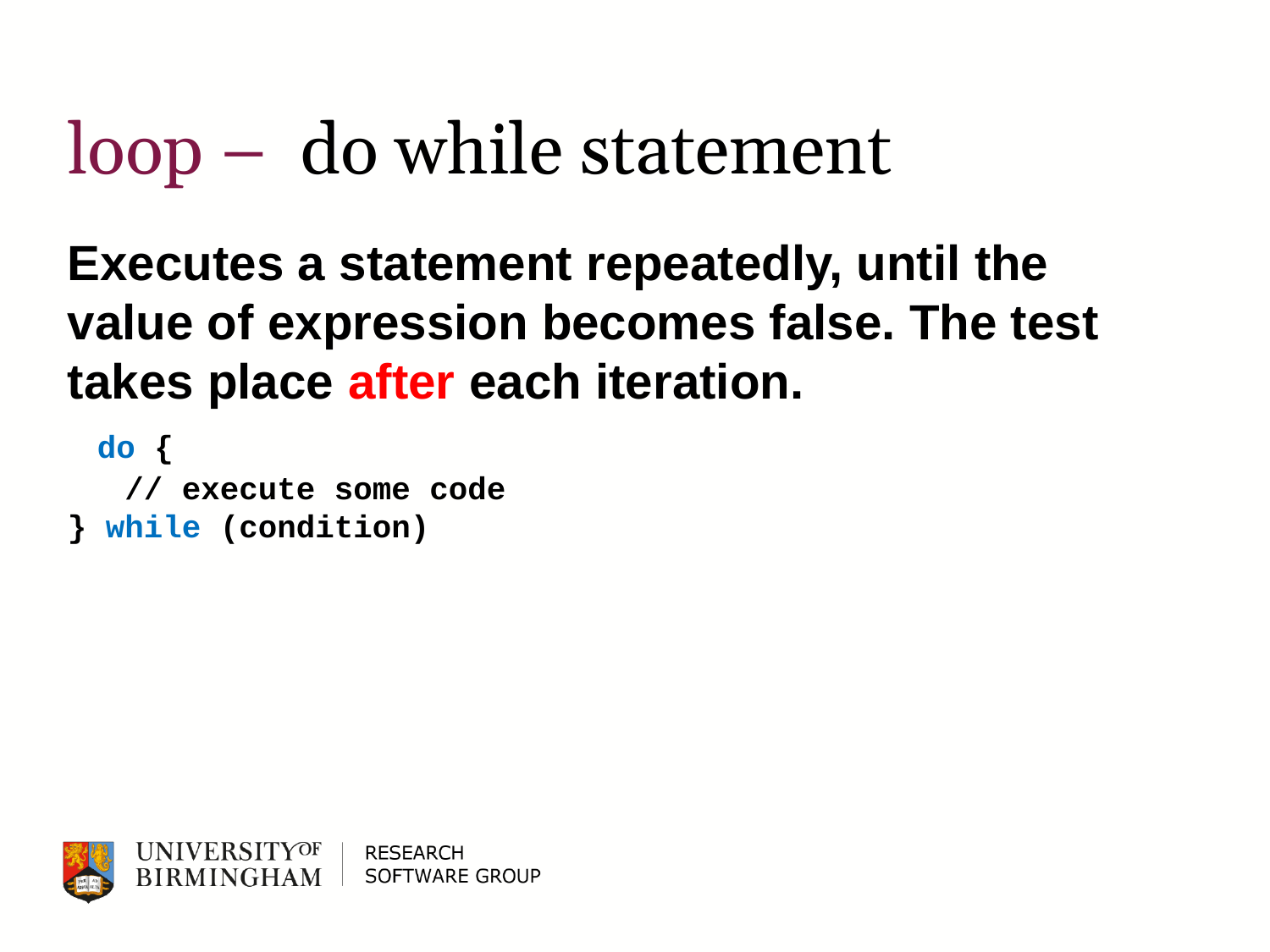

# loop –  do while statement
Executes a statement repeatedly, until the value of expression becomes false. The test takes place after each iteration.
 do {
   // execute some code
} while (condition)